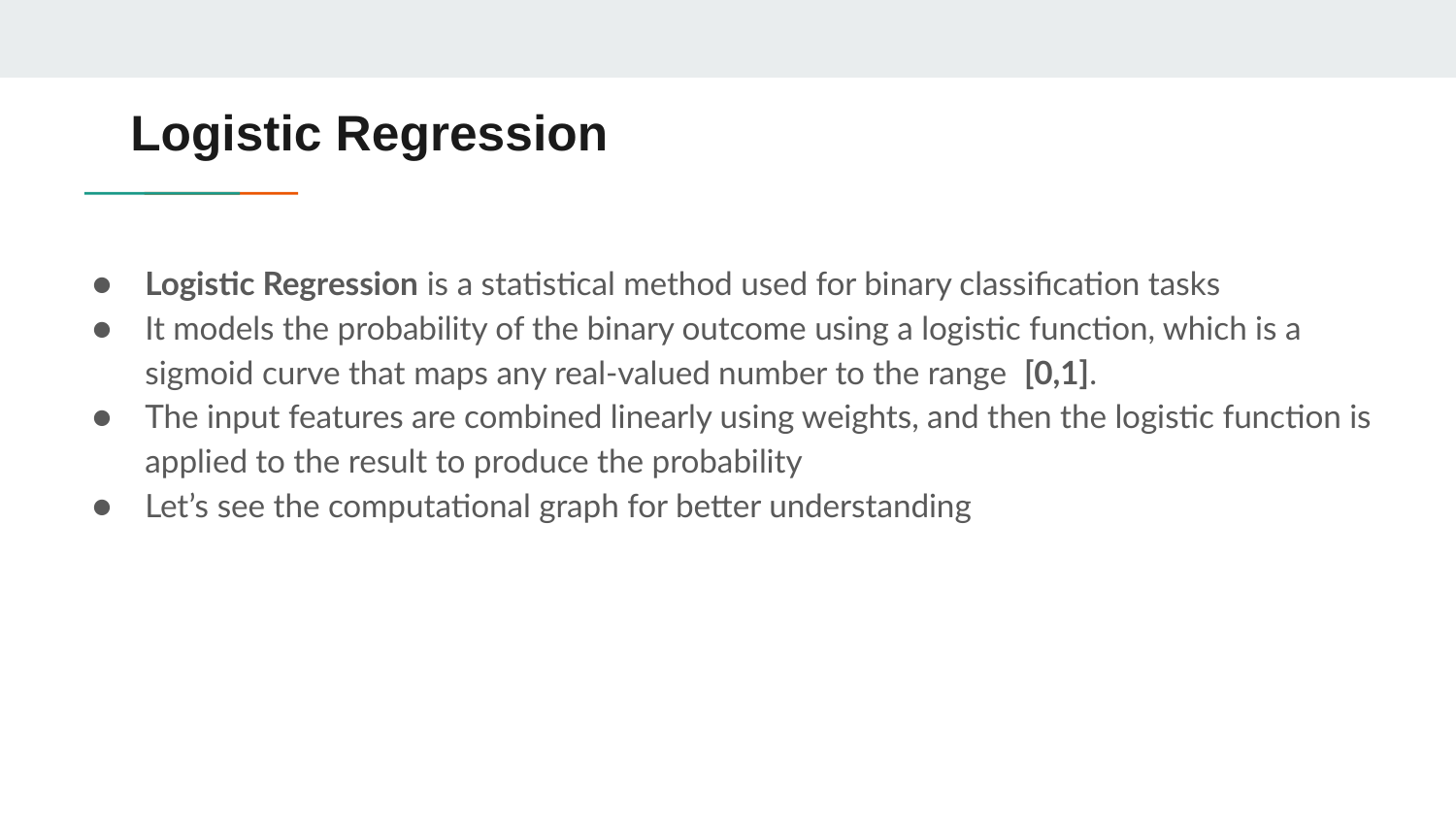

# Logistic Regression
Logistic Regression is a statistical method used for binary classification tasks
It models the probability of the binary outcome using a logistic function, which is a sigmoid curve that maps any real-valued number to the range  [0,1].
The input features are combined linearly using weights, and then the logistic function is applied to the result to produce the probability
Let’s see the computational graph for better understanding